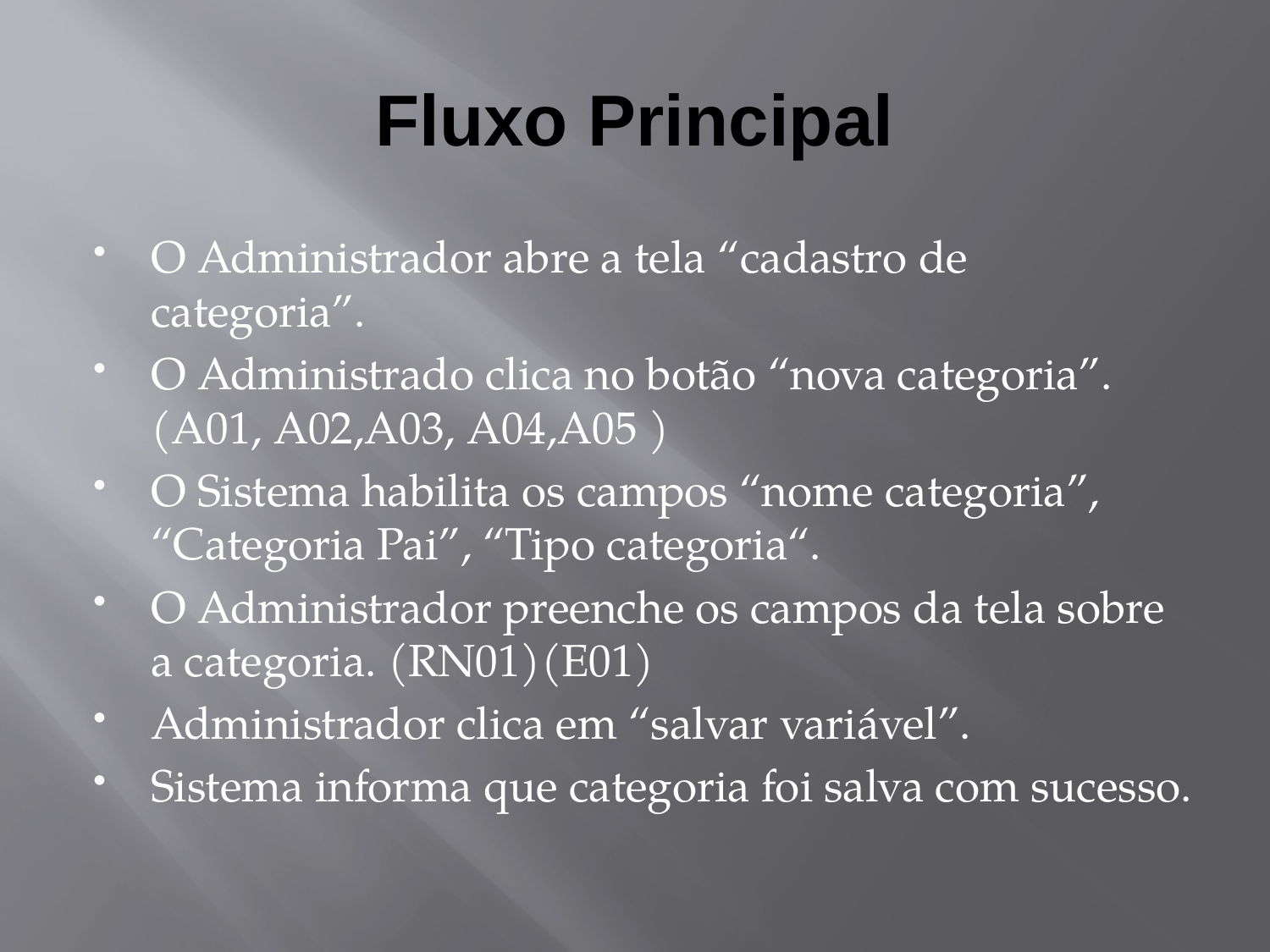

# Fluxo Principal
O Administrador abre a tela “cadastro de categoria”.
O Administrado clica no botão “nova categoria”. (A01, A02,A03, A04,A05 )
O Sistema habilita os campos “nome categoria”, “Categoria Pai”, “Tipo categoria“.
O Administrador preenche os campos da tela sobre a categoria. (RN01)(E01)
Administrador clica em “salvar variável”.
Sistema informa que categoria foi salva com sucesso.